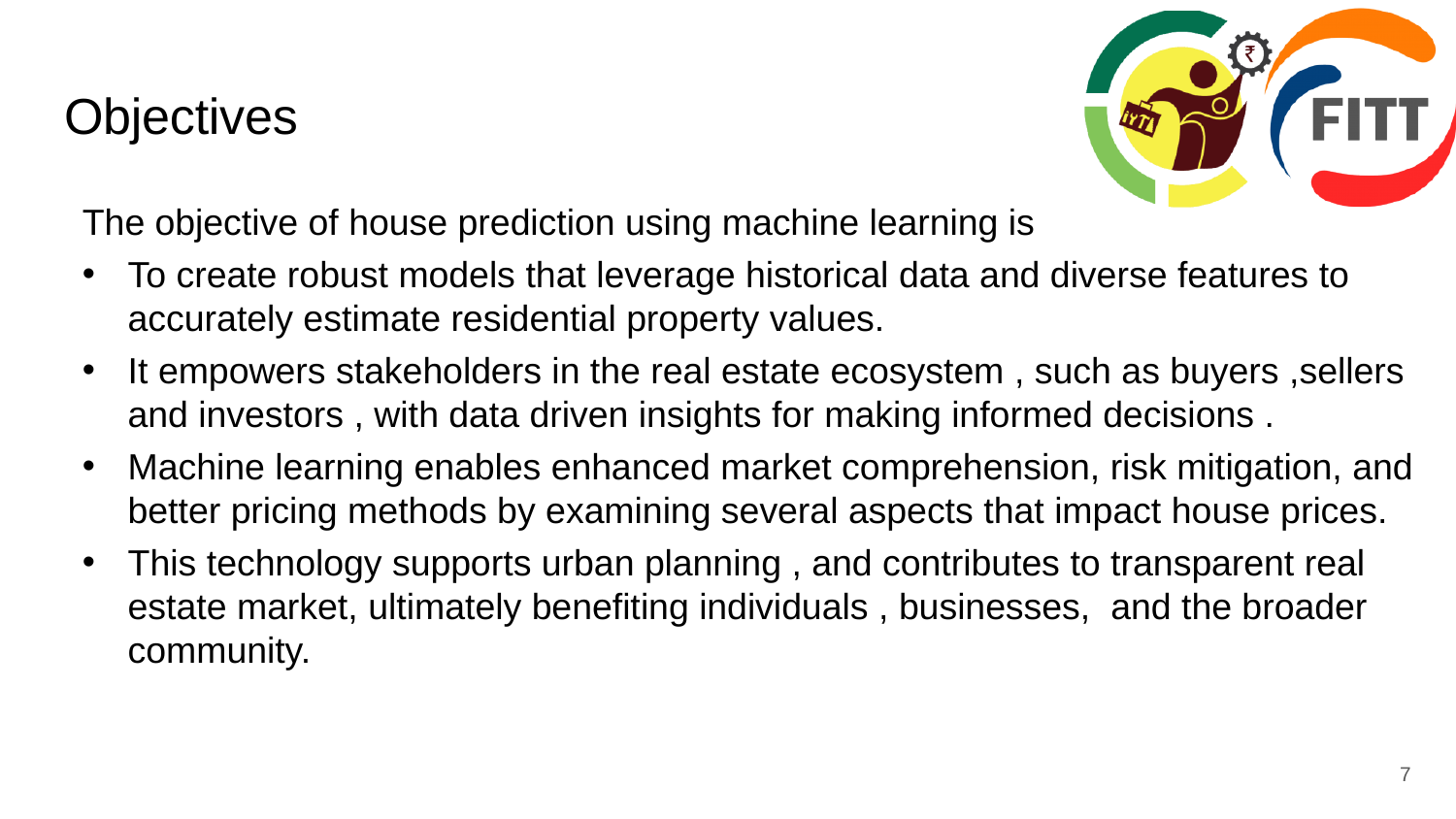

# Objectives
The objective of house prediction using machine learning is
To create robust models that leverage historical data and diverse features to accurately estimate residential property values.
It empowers stakeholders in the real estate ecosystem , such as buyers ,sellers and investors , with data driven insights for making informed decisions .
Machine learning enables enhanced market comprehension, risk mitigation, and better pricing methods by examining several aspects that impact house prices.
This technology supports urban planning , and contributes to transparent real estate market, ultimately benefiting individuals , businesses,  and the broader community.
7